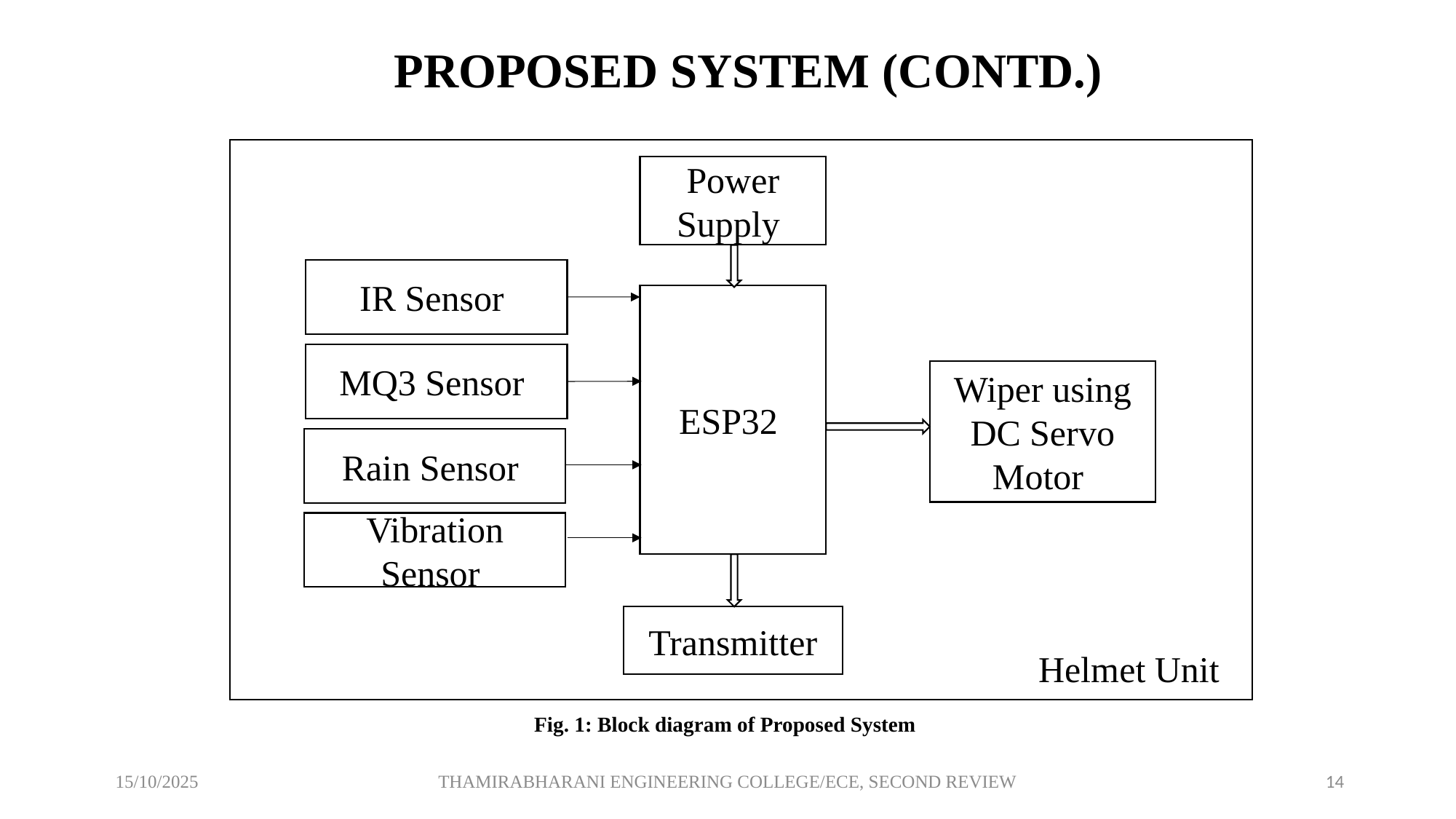

PROPOSED SYSTEM (CONTD.)

Power Supply

IR Sensor
ESP32
MQ3 Sensor
Wiper using DC Servo Motor

Rain Sensor
Vibration Sensor

Transmitter
Helmet Unit
Fig. 1: Block diagram of Proposed System
 15/10/2025
THAMIRABHARANI ENGINEERING COLLEGE/ECE, SECOND REVIEW
14